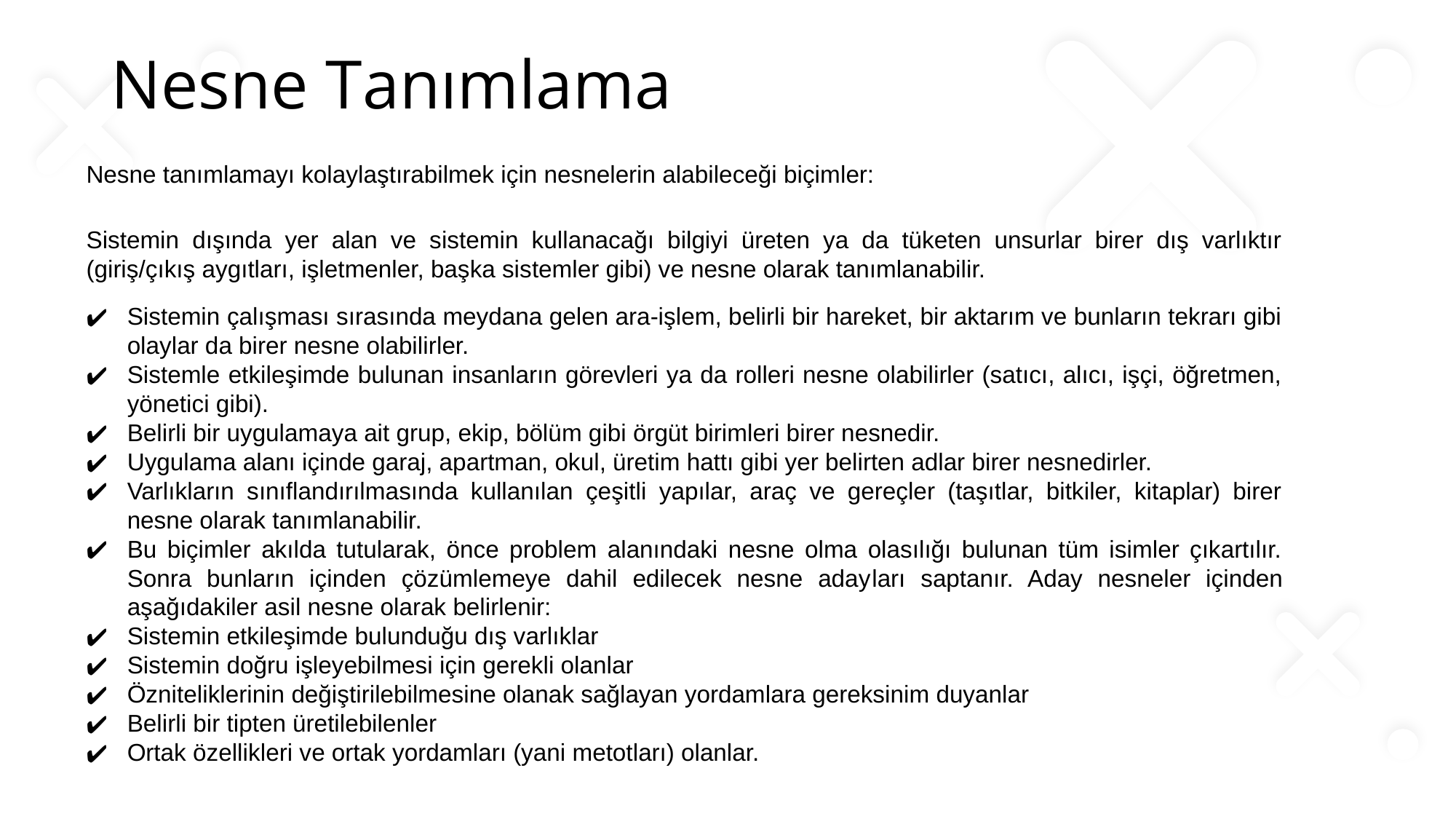

# Nesne Tanımlama
Nesne tanımlamayı kolaylaştırabilmek için nesnelerin alabileceği biçimler:
Sistemin dışında yer alan ve sistemin kullanacağı bilgiyi üreten ya da tüketen unsurlar birer dış varlıktır (giriş/çıkış aygıtları, işletmenler, başka sistemler gibi) ve nesne olarak tanımlanabilir.
Sistemin çalışması sırasında meydana gelen ara-işlem, belirli bir hareket, bir aktarım ve bunların tekrarı gibi olaylar da birer nesne olabilirler.
Sistemle etkileşimde bulunan insanların görevleri ya da rolleri nesne olabilirler (satıcı, alıcı, işçi, öğretmen, yönetici gibi).
Belirli bir uygulamaya ait grup, ekip, bölüm gibi örgüt birimleri birer nesnedir.
Uygulama alanı içinde garaj, apartman, okul, üretim hattı gibi yer belirten adlar birer nesnedirler.
Varlıkların sınıflandırılmasında kullanılan çeşitli yapılar, araç ve gereçler (taşıtlar, bitkiler, kitaplar) birer nesne olarak tanımlanabilir.
Bu biçimler akılda tutularak, önce problem alanındaki nesne olma olasılığı bulunan tüm isimler çıkartılır. Sonra bunların içinden çözümlemeye dahil edilecek nesne aday­ları saptanır. Aday nesneler içinden aşağıdakiler asil nesne olarak belirlenir:
Sistemin etkileşimde bulunduğu dış varlıklar
Sistemin doğru işleyebilmesi için gerekli olanlar
Özniteliklerinin değiştirilebilmesine olanak sağlayan yordamlara gereksinim duyanlar
Belirli bir tipten üretilebilenler
Ortak özellikleri ve ortak yordamları (yani metotları) olanlar.